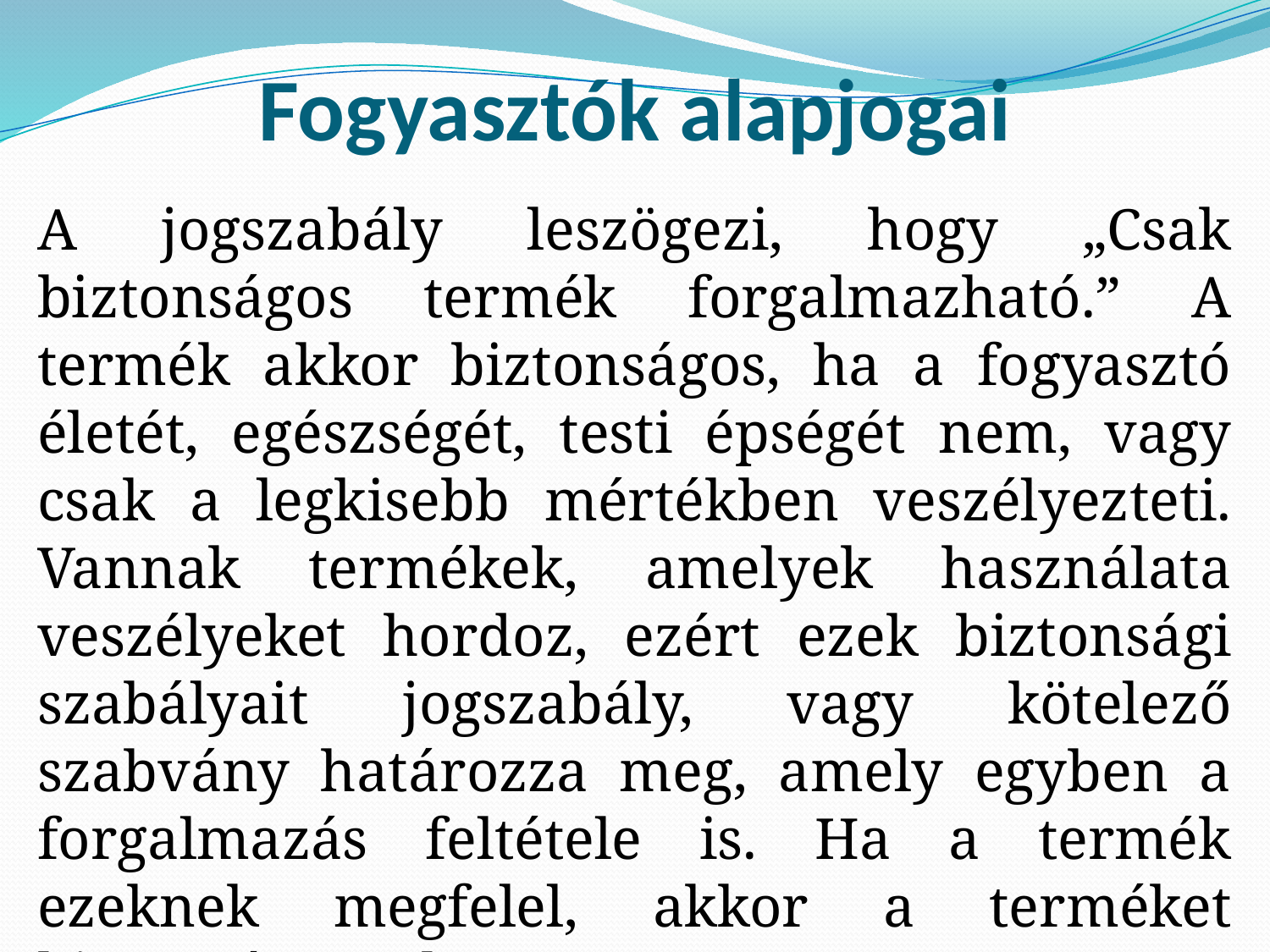

# Fogyasztók alapjogai
A jogszabály leszögezi, hogy „Csak biztonságos termék forgalmazható.” A termék akkor biztonságos, ha a fogyasztó életét, egészségét, testi épségét nem, vagy csak a legkisebb mértékben veszélyezteti. Vannak termékek, amelyek használata veszélyeket hordoz, ezért ezek biztonsági szabályait jogszabály, vagy kötelező szabvány határozza meg, amely egyben a forgalmazás feltétele is. Ha a termék ezeknek megfelel, akkor a terméket biztonságosnak
kell tekinteni.